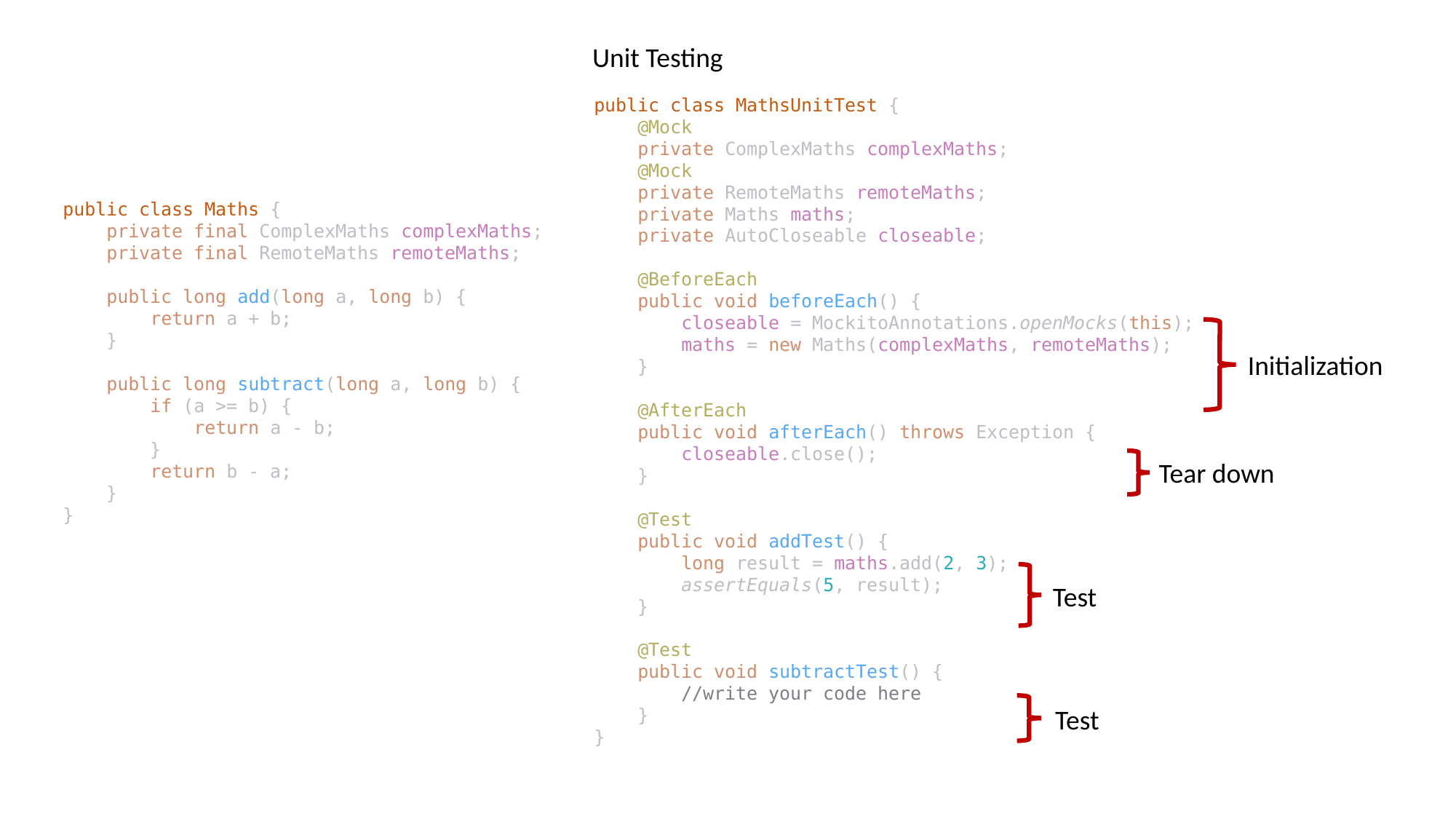

Unit Testing
public class MathsUnitTest {
    @Mock
    private ComplexMaths complexMaths;
    @Mock
    private RemoteMaths remoteMaths;
    private Maths maths;
    private AutoCloseable closeable;
    @BeforeEach
    public void beforeEach() {
        closeable = MockitoAnnotations.openMocks(this);
        maths = new Maths(complexMaths, remoteMaths);
    }
    @AfterEach
    public void afterEach() throws Exception {
        closeable.close();
    }
    @Test
    public void addTest() {
        long result = maths.add(2, 3);
        assertEquals(5, result);
    }
    @Test
    public void subtractTest() {
        //write your code here
    }
}

public class Maths {
    private final ComplexMaths complexMaths;
    private final RemoteMaths remoteMaths;
    public long add(long a, long b) {
        return a + b;
    }
    public long subtract(long a, long b) {
        if (a >= b) {
            return a - b;
        }
        return b - a;
    }
}

Initialization
Tear down

Test

Test